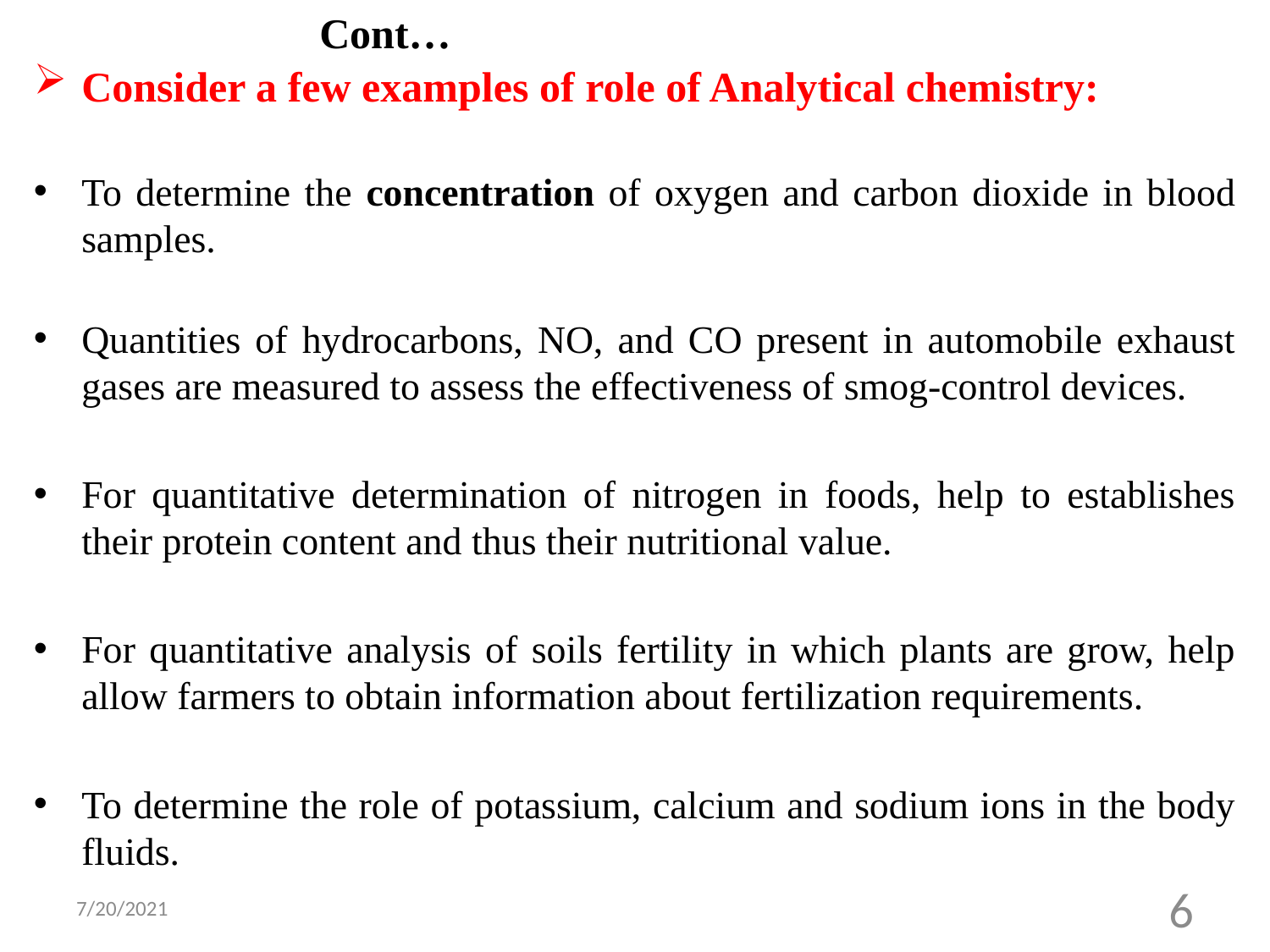

Cont…
Consider a few examples of role of Analytical chemistry:

To determine the concentration of oxygen and carbon dioxide in blood samples.
Quantities of hydrocarbons, NO, and CO present in automobile exhaust gases are measured to assess the effectiveness of smog-control devices.

For quantitative determination of nitrogen in foods, help to establishes their protein content and thus their nutritional value.

For quantitative analysis of soils fertility in which plants are grow, help allow farmers to obtain information about fertilization requirements.

To determine the role of potassium, calcium and sodium ions in the body fluids.
7/20/2021
6